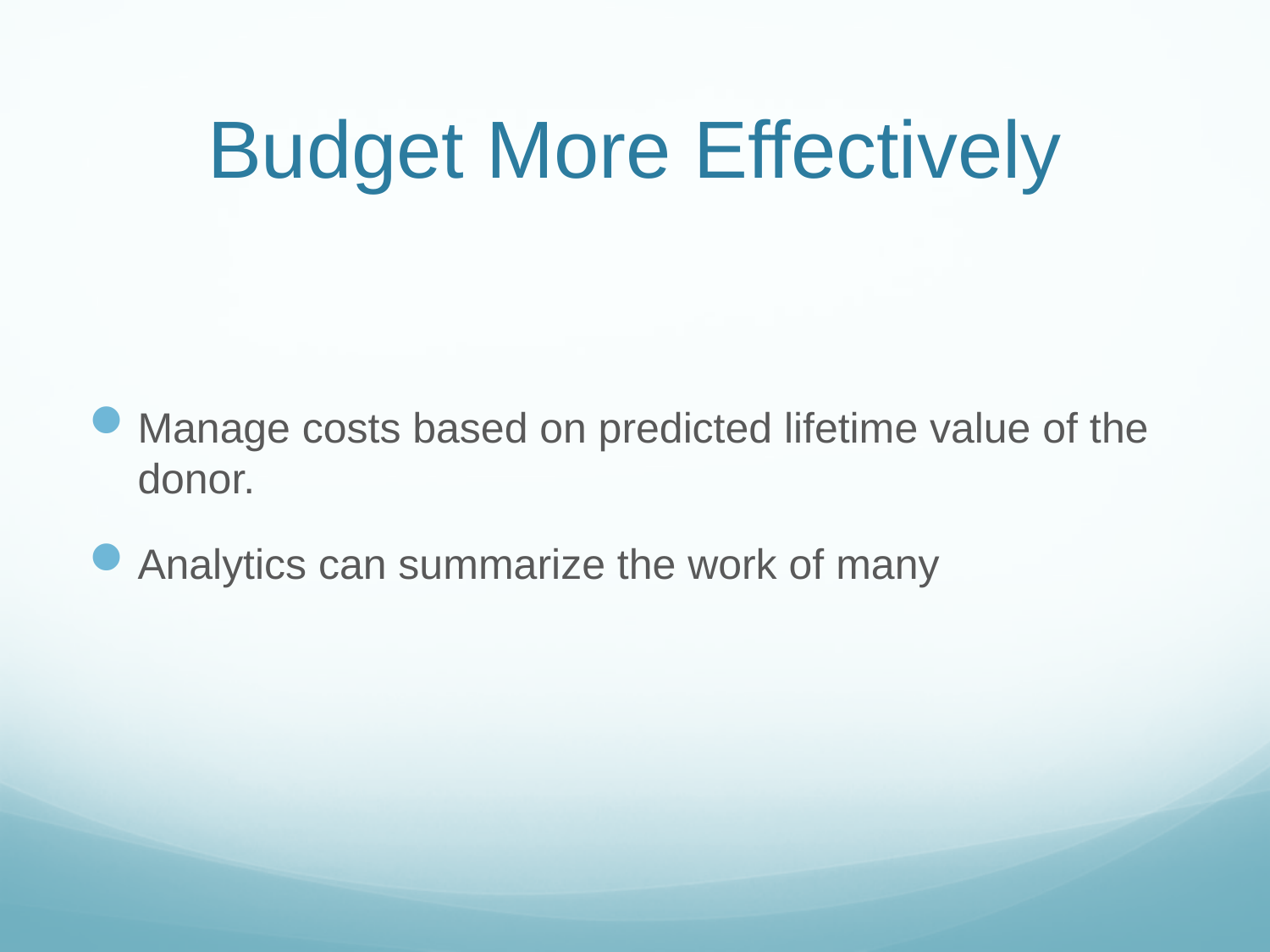

# Budget More Effectively

Manage costs based on predicted lifetime value of the donor.
Analytics can summarize the work of many